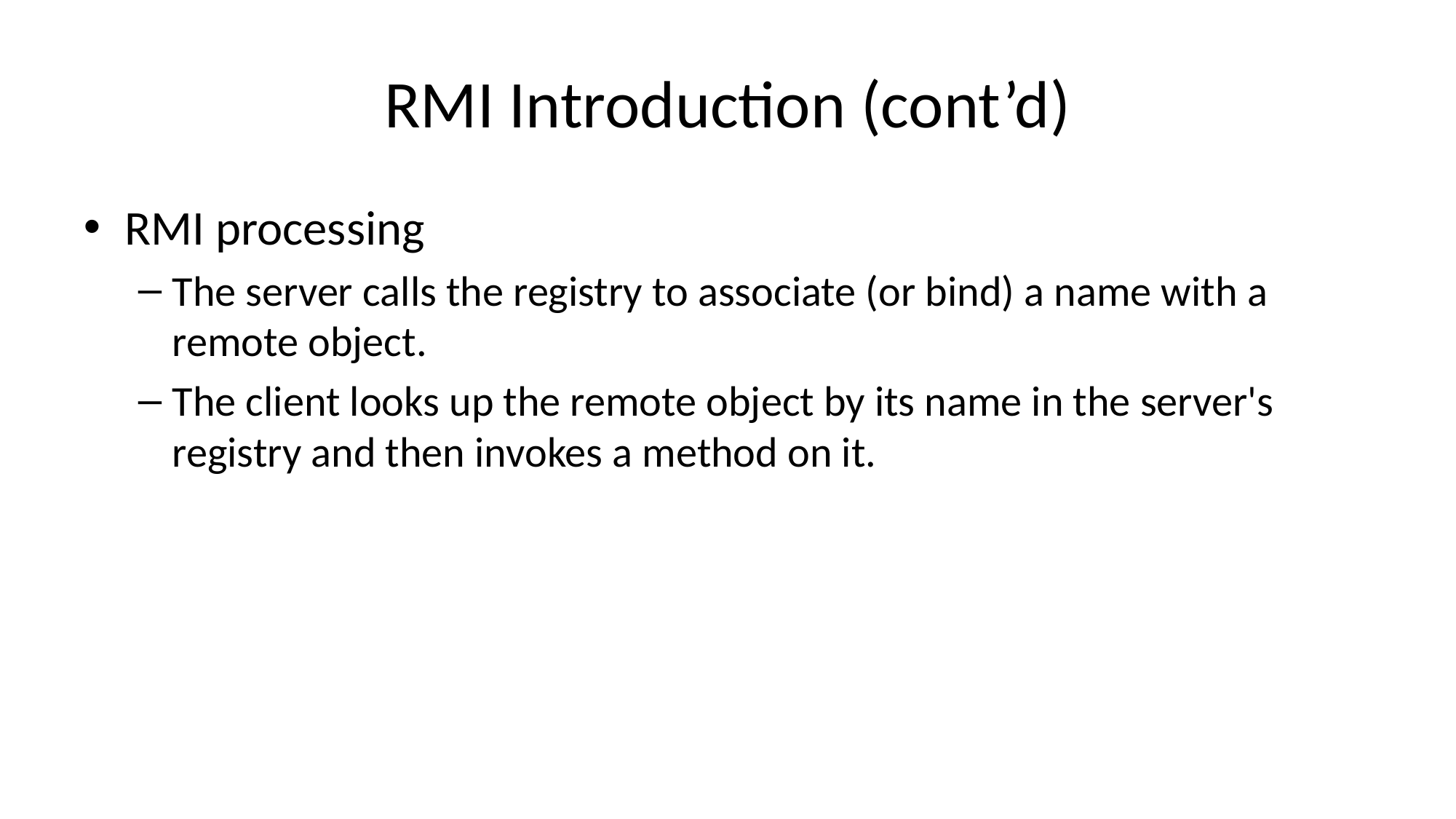

# RMI Introduction (cont’d)
RMI processing
The server calls the registry to associate (or bind) a name with a remote object.
The client looks up the remote object by its name in the server's registry and then invokes a method on it.